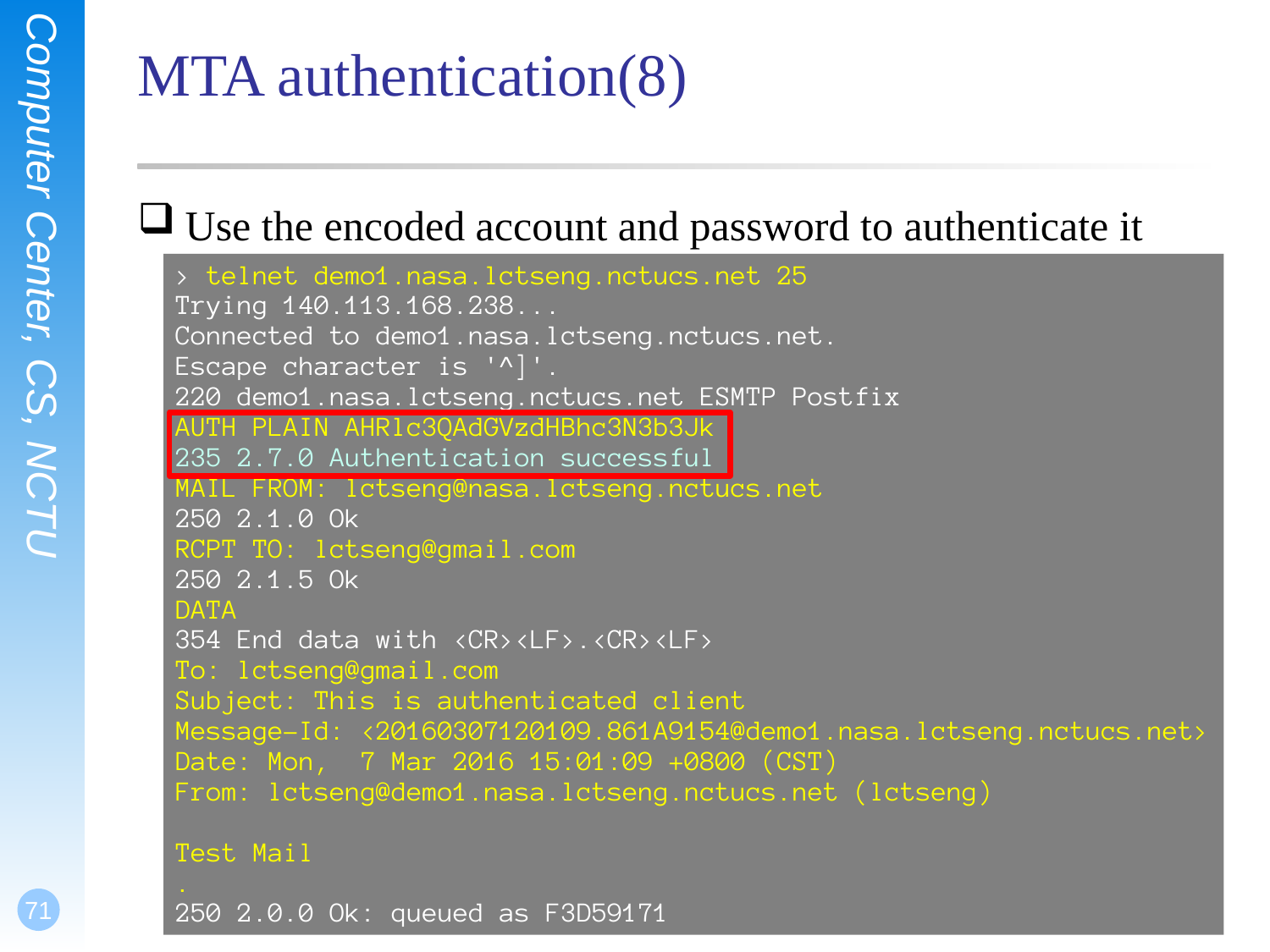

# MTA authentication(8)
Use the encoded account and password to authenticate it
> telnet demo1.nasa.lctseng.nctucs.net 25
Trying 140.113.168.238...
Connected to demo1.nasa.lctseng.nctucs.net.
Escape character is '^]'.
220 demo1.nasa.lctseng.nctucs.net ESMTP Postfix
AUTH PLAIN AHRlc3QAdGVzdHBhc3N3b3Jk
235 2.7.0 Authentication successful
MAIL FROM: lctseng@nasa.lctseng.nctucs.net
250 2.1.0 Ok
RCPT TO: lctseng@gmail.com
250 2.1.5 Ok
DATA
354 End data with <CR><LF>.<CR><LF>
To: lctseng@gmail.com
Subject: This is authenticated client
Message-Id: <20160307120109.861A9154@demo1.nasa.lctseng.nctucs.net>
Date: Mon,  7 Mar 2016 15:01:09 +0800 (CST)
From: lctseng@demo1.nasa.lctseng.nctucs.net (lctseng)

Test Mail
.
250 2.0.0 Ok: queued as F3D59171